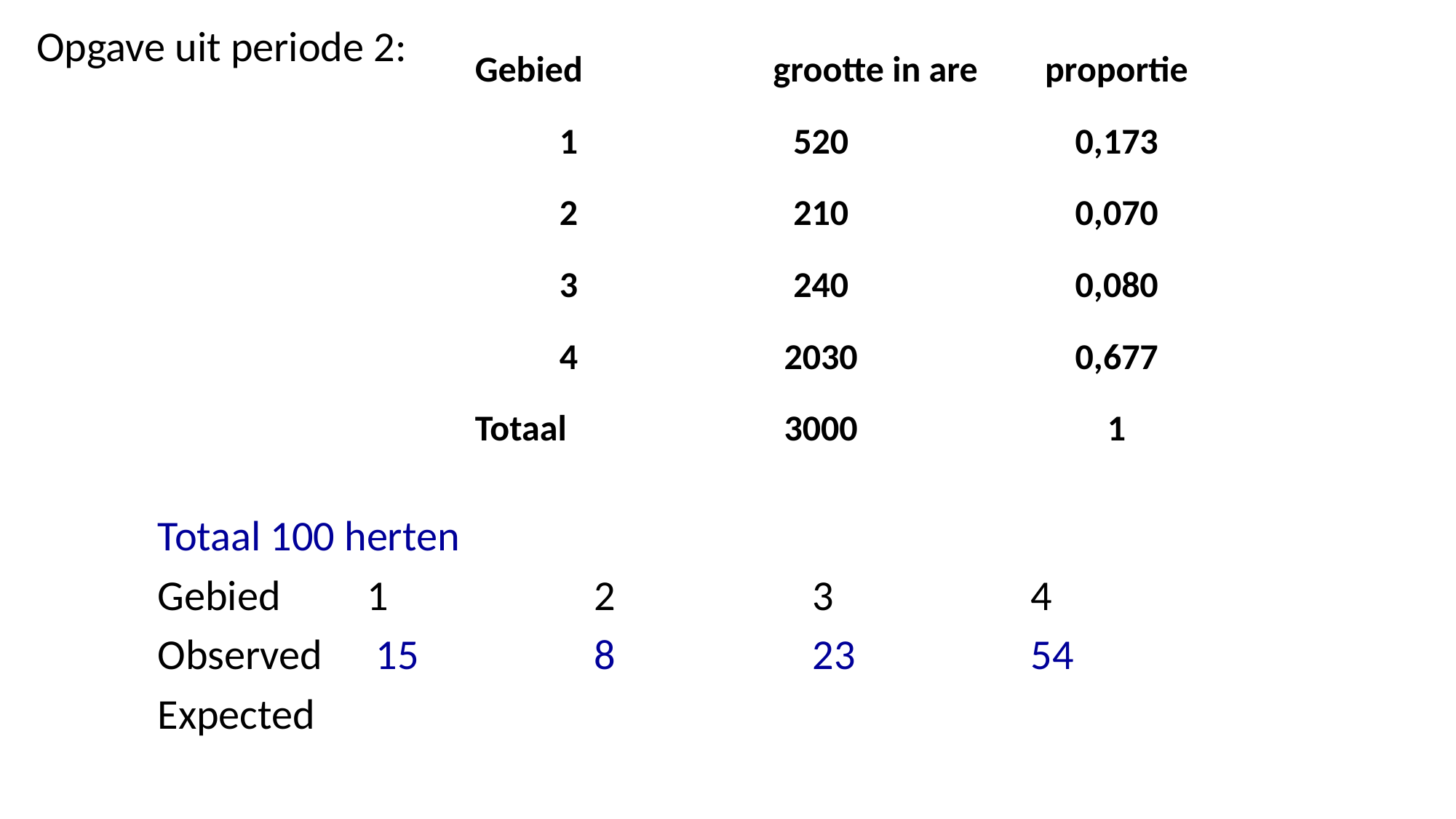

Opgave uit periode 2:
| Gebied | grootte in are | proportie |
| --- | --- | --- |
| 1 | 520 | 0,173 |
| 2 | 210 | 0,070 |
| 3 | 240 | 0,080 |
| 4 | 2030 | 0,677 |
| Totaal | 3000 | 1 |
Totaal 100 herten
Gebied         1	   	2		3		4
Observed	15		8		23		54
Expected